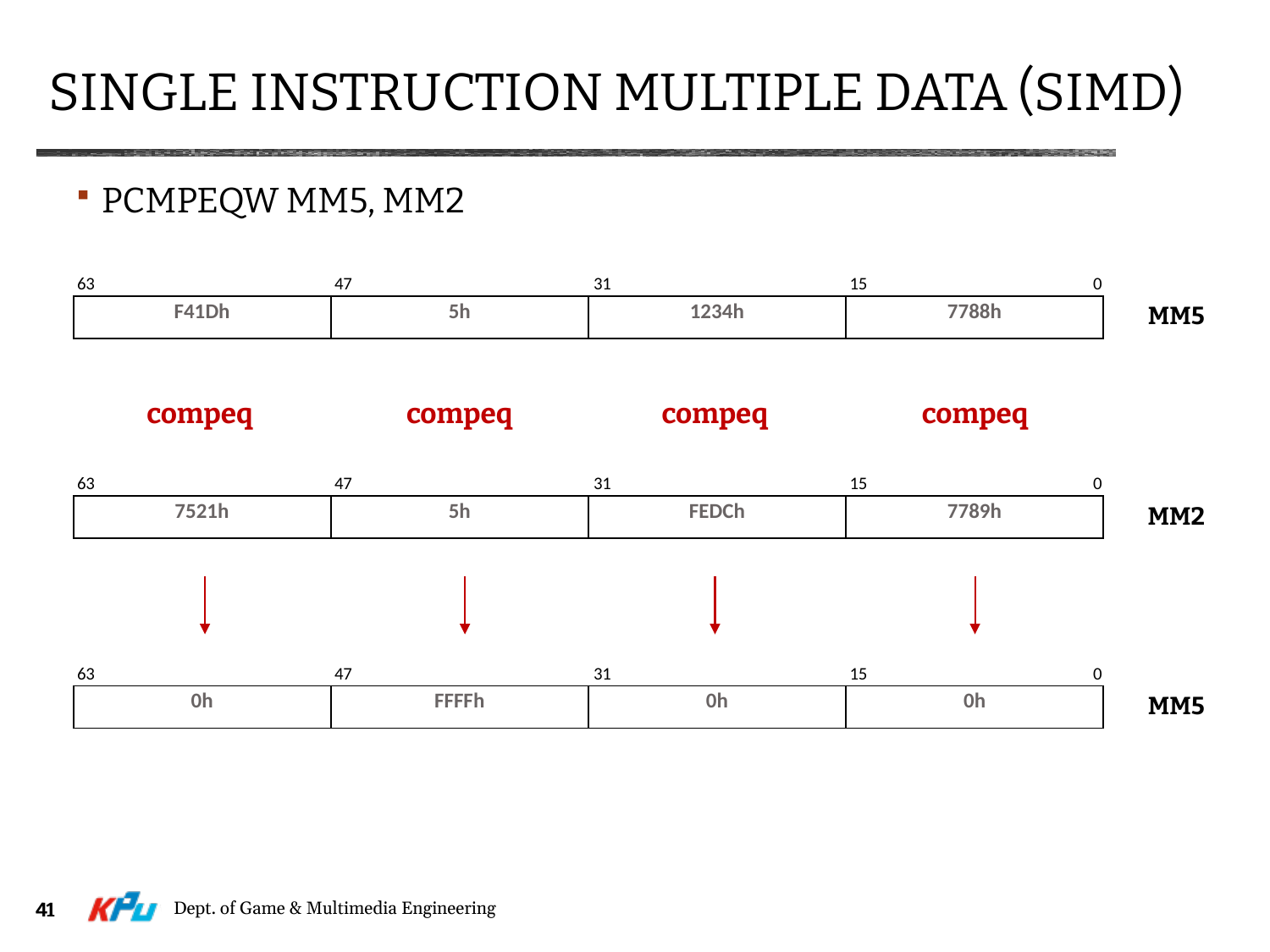

# Single Instruction Multiple Data (Simd)
PCMPEQW MM5, MM2
63
47
31
15
0
MM5
| F41Dh | 5h | 1234h | 7788h |
| --- | --- | --- | --- |
compeq
compeq
compeq
compeq
63
47
31
15
0
MM2
| 7521h | 5h | FEDCh | 7789h |
| --- | --- | --- | --- |
63
47
31
15
0
MM5
| 0h | FFFFh | 0h | 0h |
| --- | --- | --- | --- |
Dept. of Game & Multimedia Engineering
41